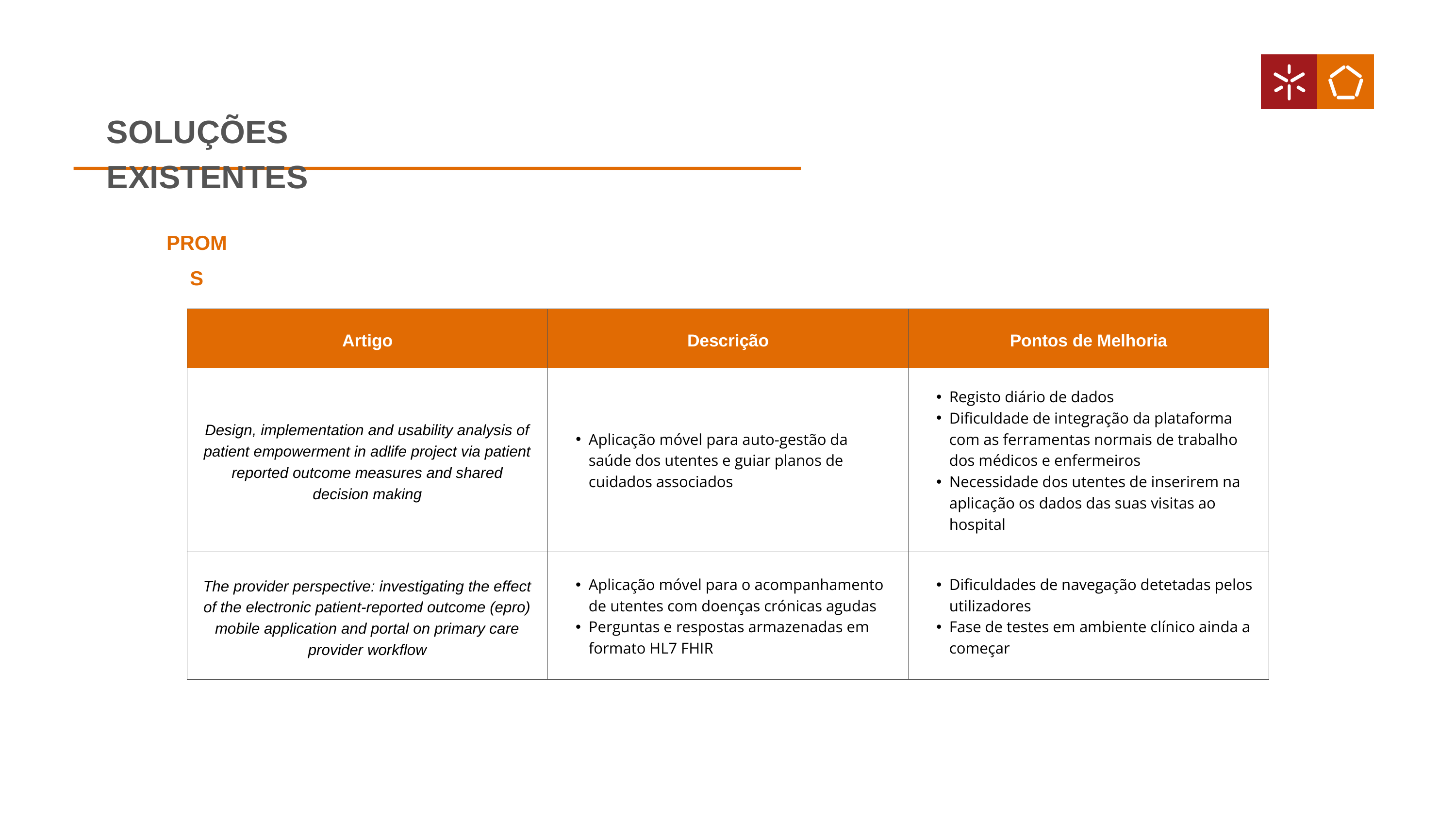

SOLUÇÕES EXISTENTES

PROMS
| Artigo | Descrição | Pontos de Melhoria |
| --- | --- | --- |
| Design, implementation and usability analysis of patient empowerment in adlife project via patient reported outcome measures and shared decision making | Aplicação móvel para auto-gestão da saúde dos utentes e guiar planos de cuidados associados | Registo diário de dados Dificuldade de integração da plataforma com as ferramentas normais de trabalho dos médicos e enfermeiros Necessidade dos utentes de inserirem na aplicação os dados das suas visitas ao hospital |
| The provider perspective: investigating the effect of the electronic patient-reported outcome (epro) mobile application and portal on primary care provider workflow | Aplicação móvel para o acompanhamento de utentes com doenças crónicas agudas Perguntas e respostas armazenadas em formato HL7 FHIR | Dificuldades de navegação detetadas pelos utilizadores Fase de testes em ambiente clínico ainda a começar |